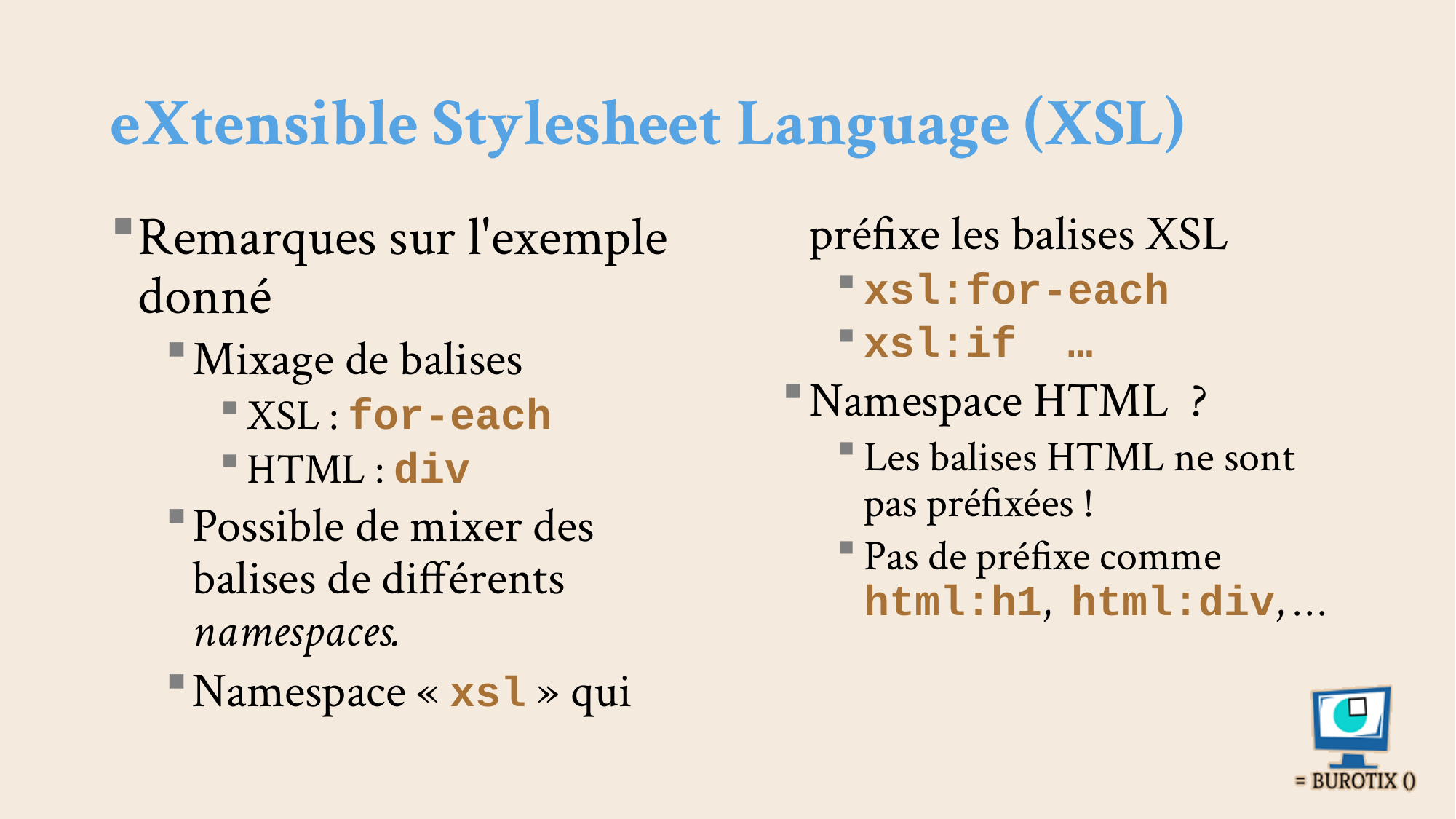

# eXtensible Stylesheet Language (XSL)
Remarques sur l'exemple donné
Mixage de balises
XSL : for-each
HTML : div
Possible de mixer des balises de différents namespaces.
Namespace « xsl » qui préfixe les balises XSL
xsl:for-each
xsl:if  …
Namespace HTML  ?
Les balises HTML ne sont pas préfixées !
Pas de préfixe comme html:h1,  html:div, …